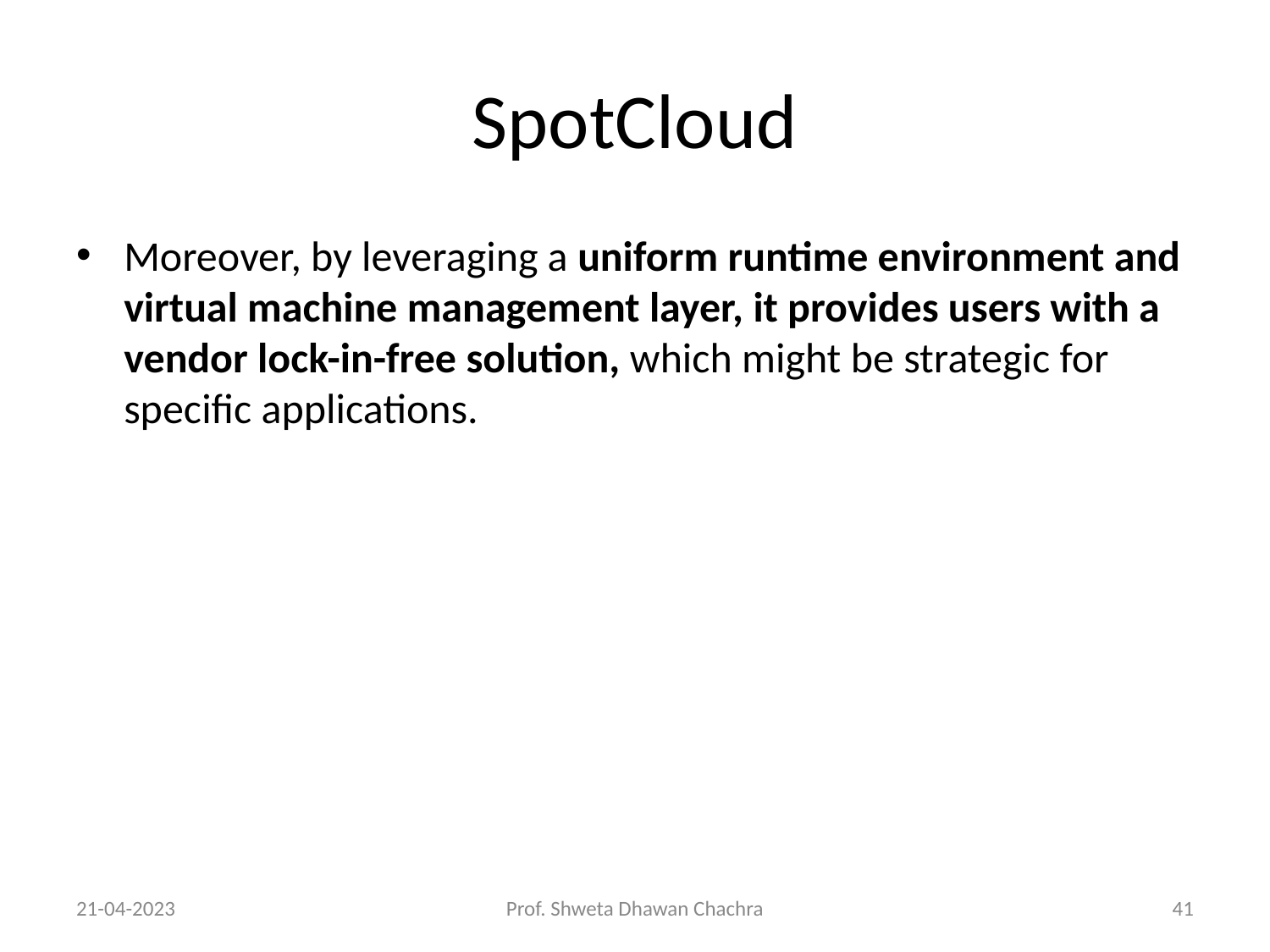

# SpotCloud
Moreover, by leveraging a uniform runtime environment and virtual machine management layer, it provides users with a vendor lock-in-free solution, which might be strategic for specific applications.
21-04-2023
Prof. Shweta Dhawan Chachra
41